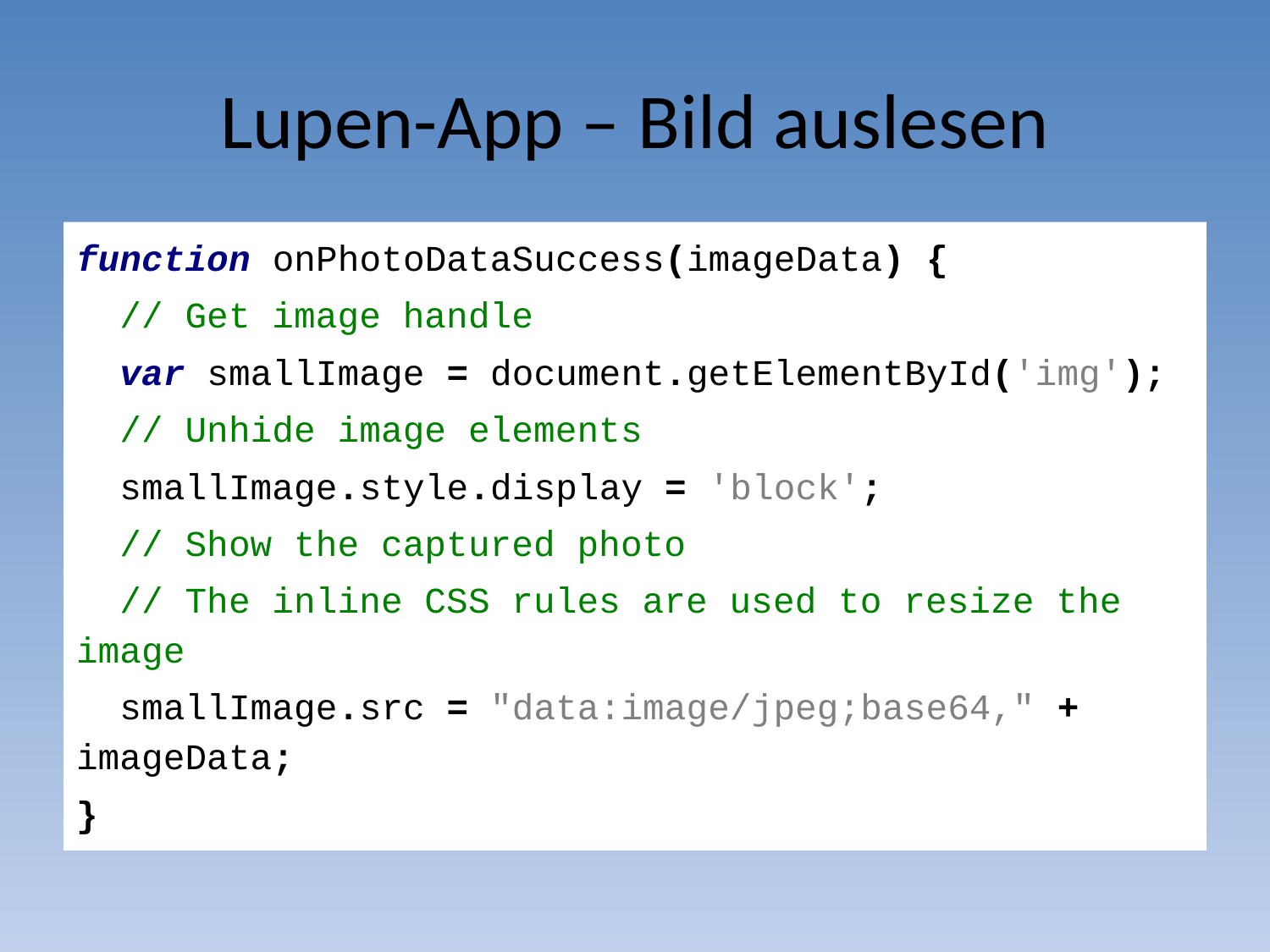

# Lupen-App – Bild auslesen
function onPhotoDataSuccess(imageData) {
  // Get image handle
  var smallImage = document.getElementById('img');
  // Unhide image elements
  smallImage.style.display = 'block';
  // Show the captured photo
  // The inline CSS rules are used to resize the image
  smallImage.src = "data:image/jpeg;base64," + imageData;
}